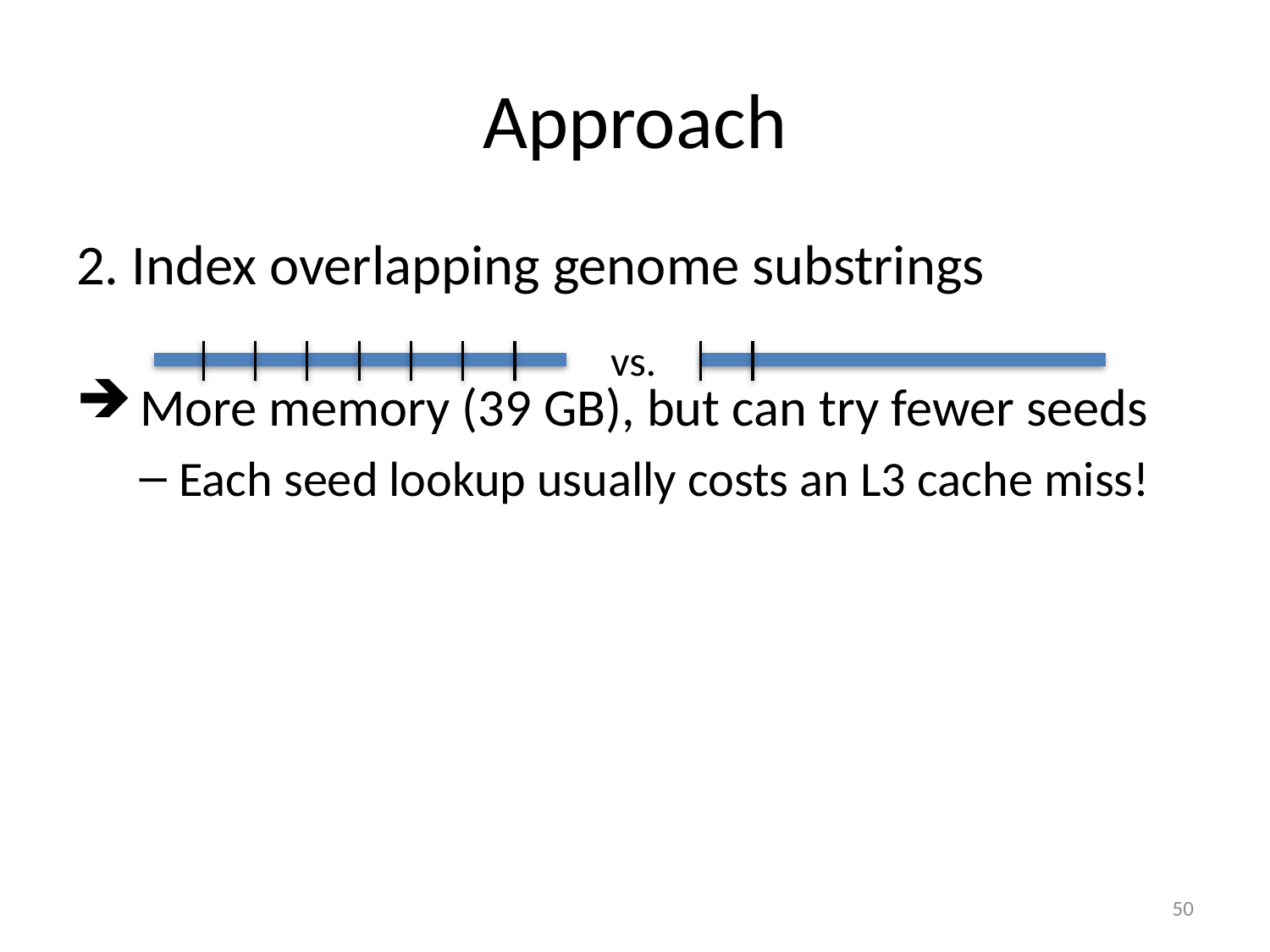

# Approach
2. Index overlapping genome substrings

More memory (39 GB), but can try fewer seeds
Each seed lookup usually costs an L3 cache miss!

vs.
50